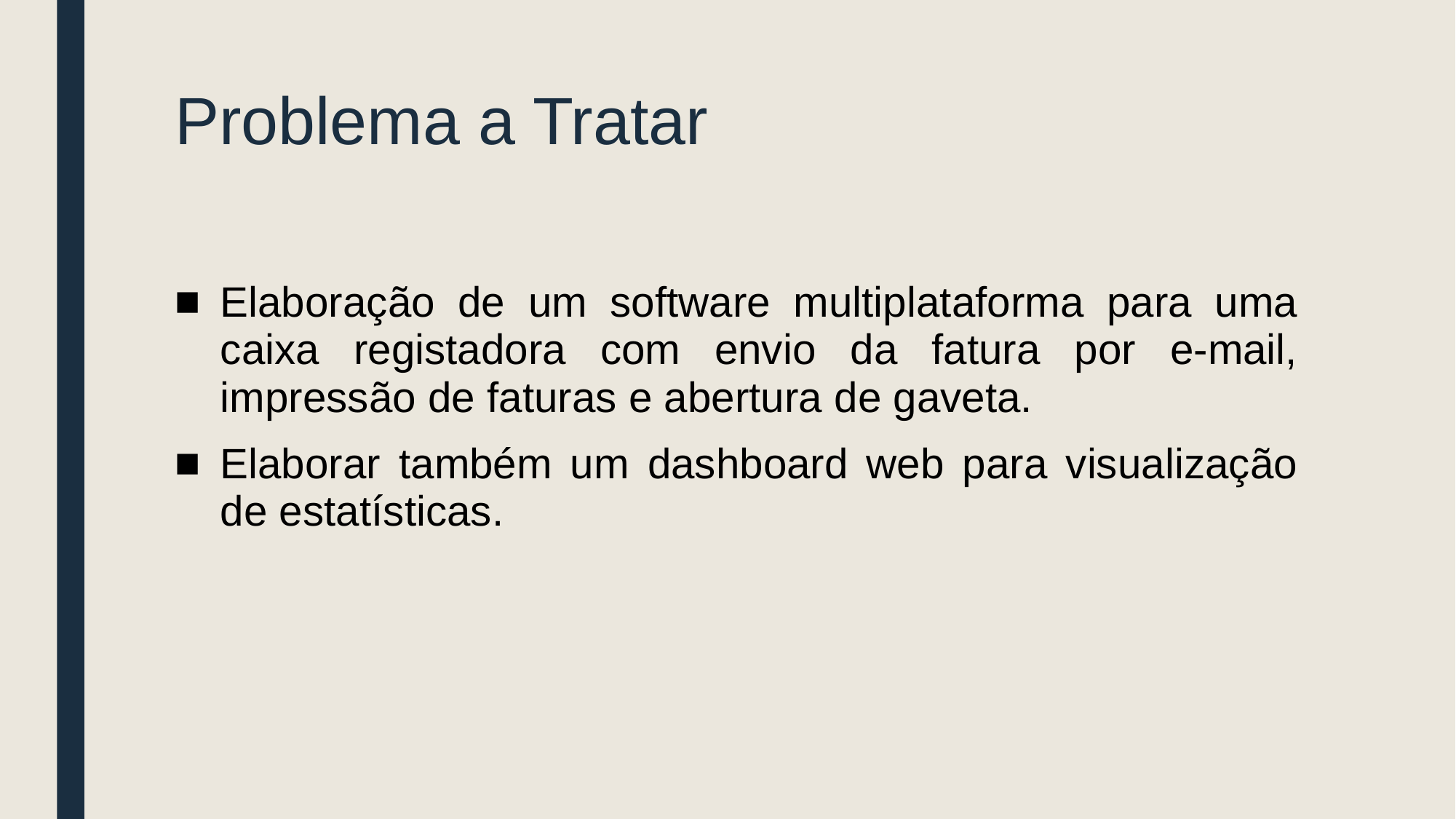

# Problema a Tratar
Elaboração de um software multiplataforma para uma caixa registadora com envio da fatura por e-mail, impressão de faturas e abertura de gaveta.
Elaborar também um dashboard web para visualização de estatísticas.